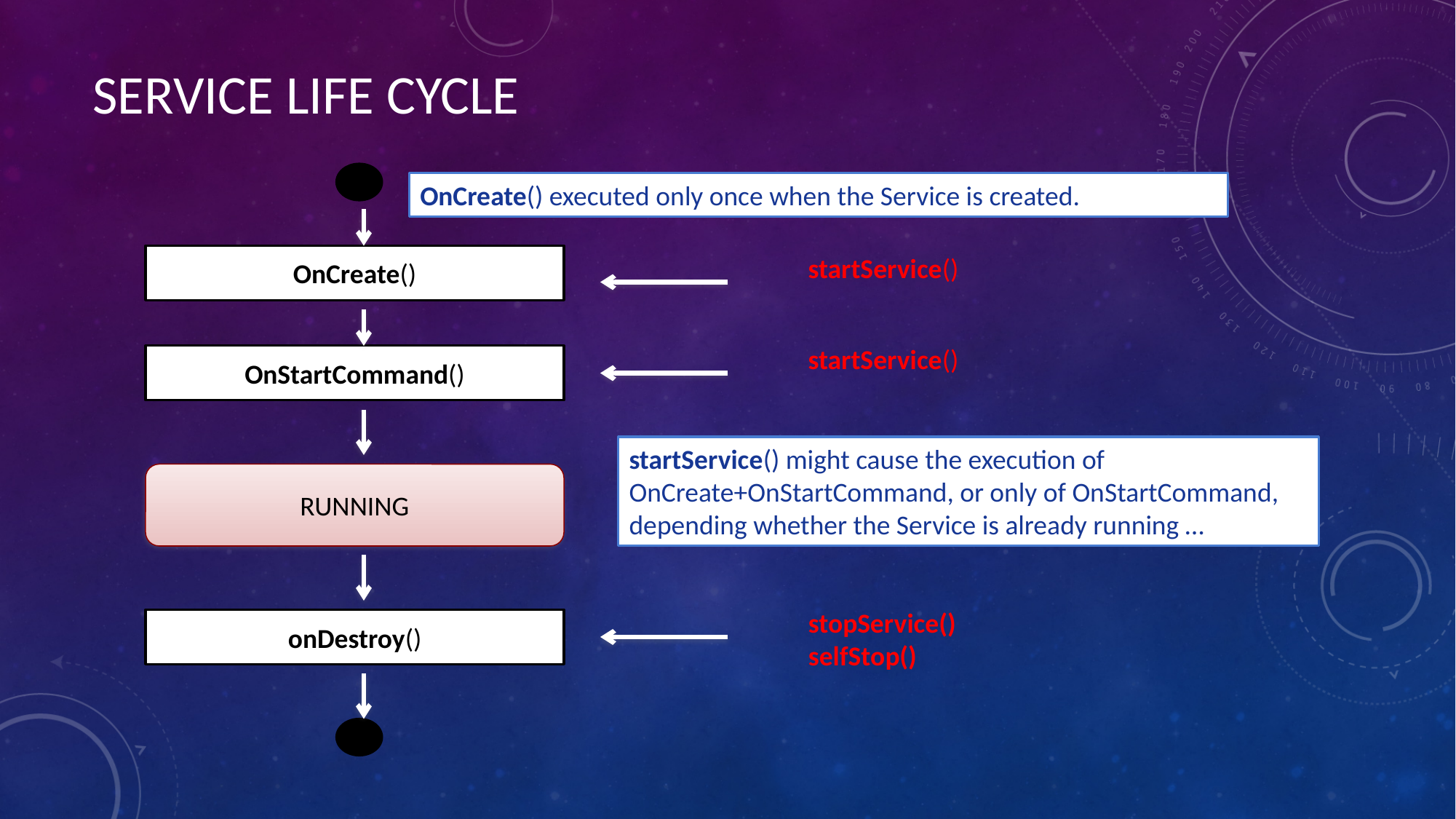

# SERVICE LIFE CYCLE

OnCreate() executed only once when the Service is created.
OnCreate()
startService()

startService()
OnStartCommand()
startService() might cause the execution of OnCreate+OnStartCommand, or only of OnStartCommand, depending whether the Service is already running …
RUNNING
stopService()
selfStop()
onDestroy()